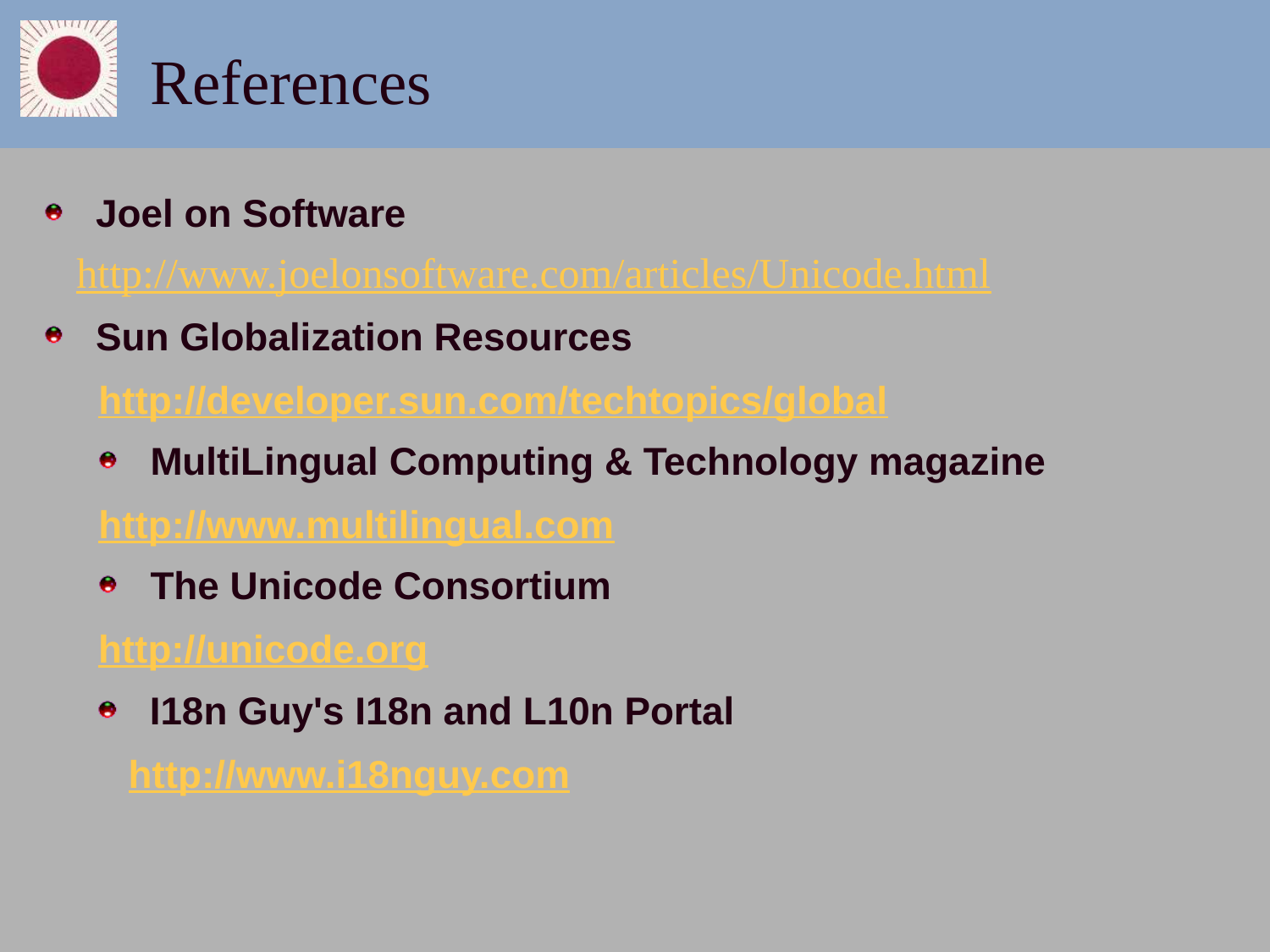

References
  Joel on Software
   http://www.joelonsoftware.com/articles/Unicode.html
  Sun Globalization Resources
http://developer.sun.com/techtopics/global
  MultiLingual Computing & Technology magazine
http://www.multilingual.com
  The Unicode Consortium
http://unicode.org
  I18n Guy's I18n and L10n Portal
 	http://www.i18nguy.com